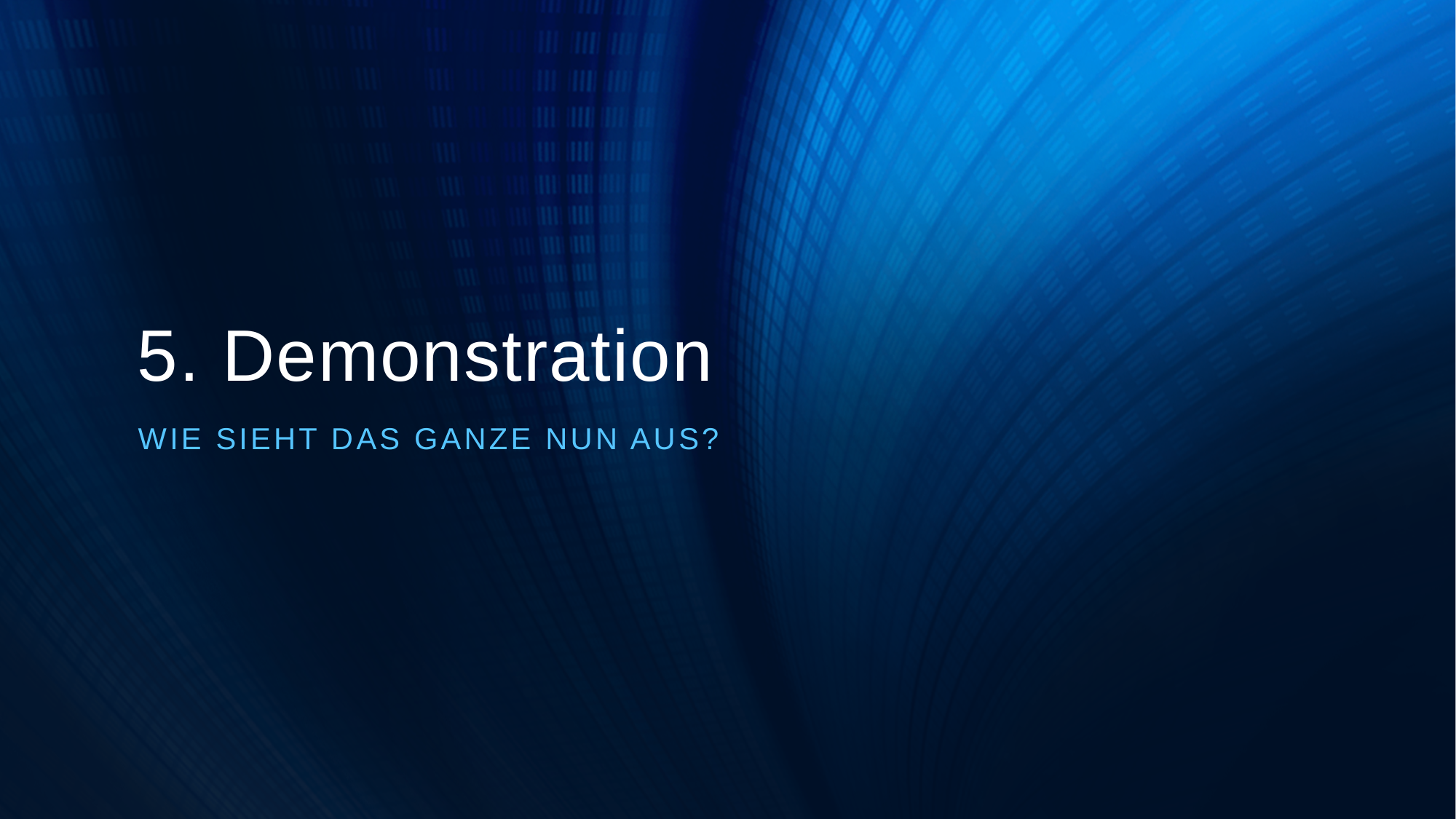

# 5. Demonstration
Wie sieht das ganze nun aus?